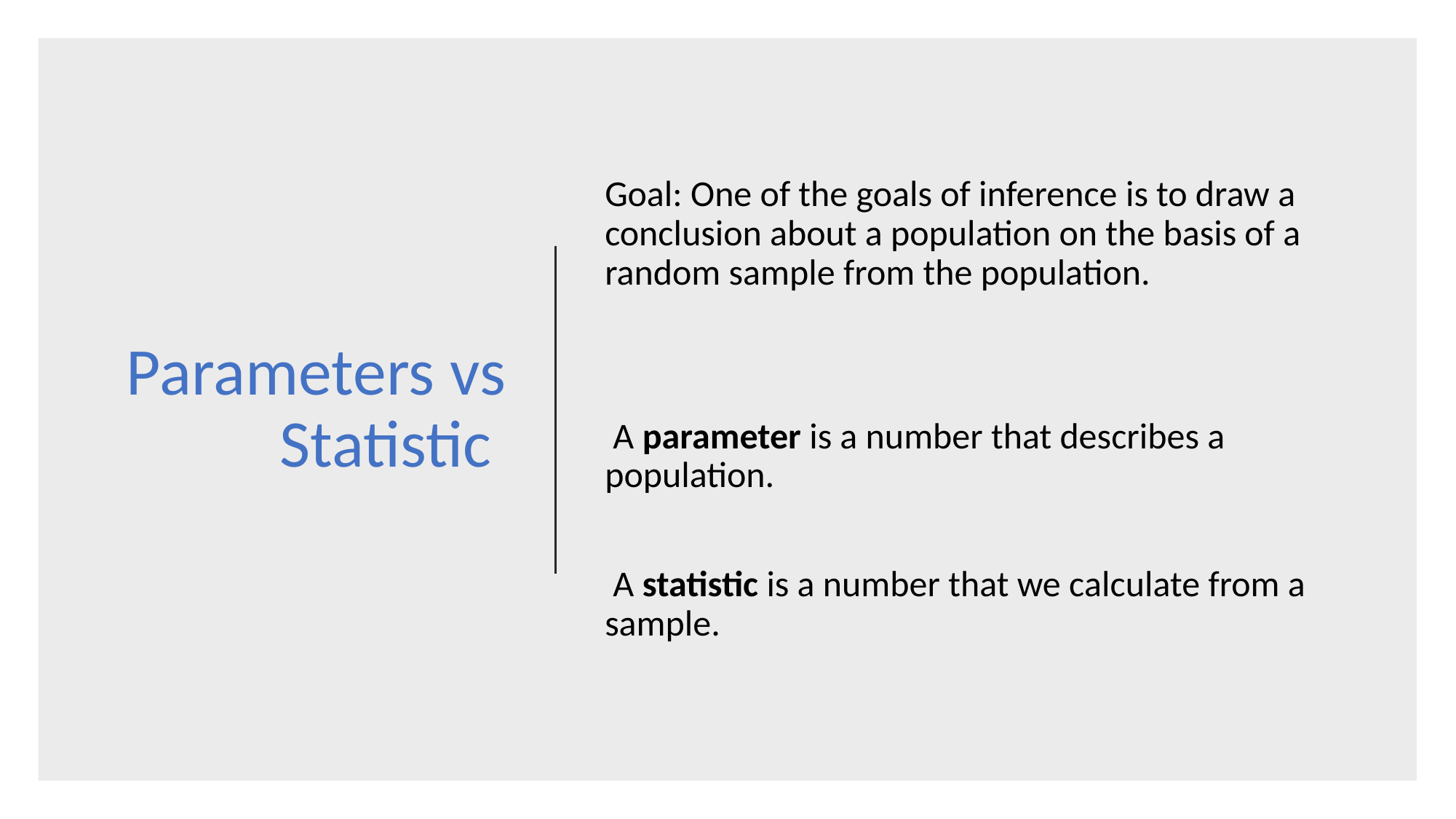

# Parameters vs Statistic
Goal: One of the goals of inference is to draw a conclusion about a population on the basis of a random sample from the population.

 A parameter is a number that describes a population.

 A statistic is a number that we calculate from a sample.